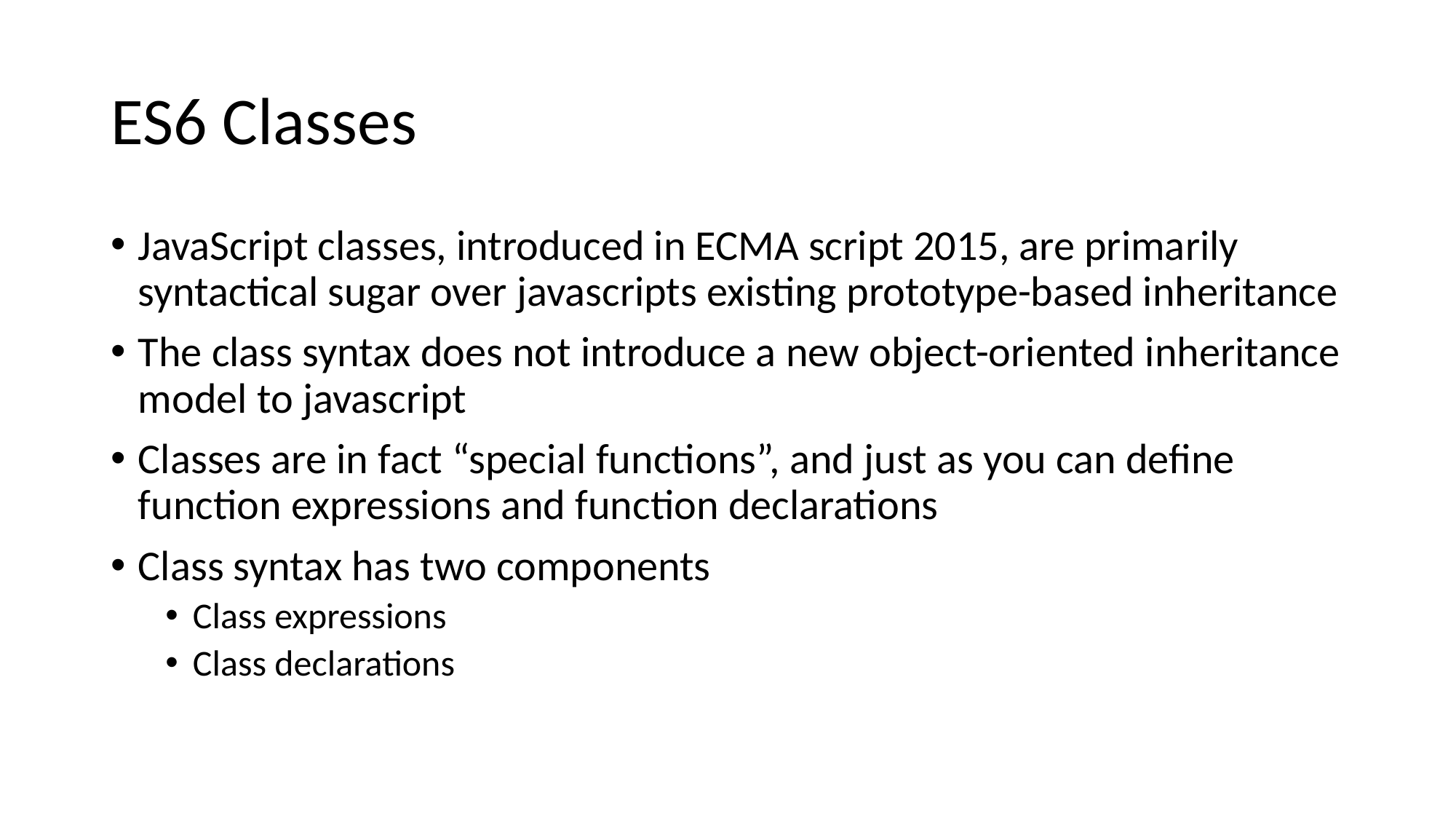

# ES6 Classes
JavaScript classes, introduced in ECMA script 2015, are primarily syntactical sugar over javascripts existing prototype-based inheritance
The class syntax does not introduce a new object-oriented inheritance model to javascript
Classes are in fact “special functions”, and just as you can define function expressions and function declarations
Class syntax has two components
Class expressions
Class declarations